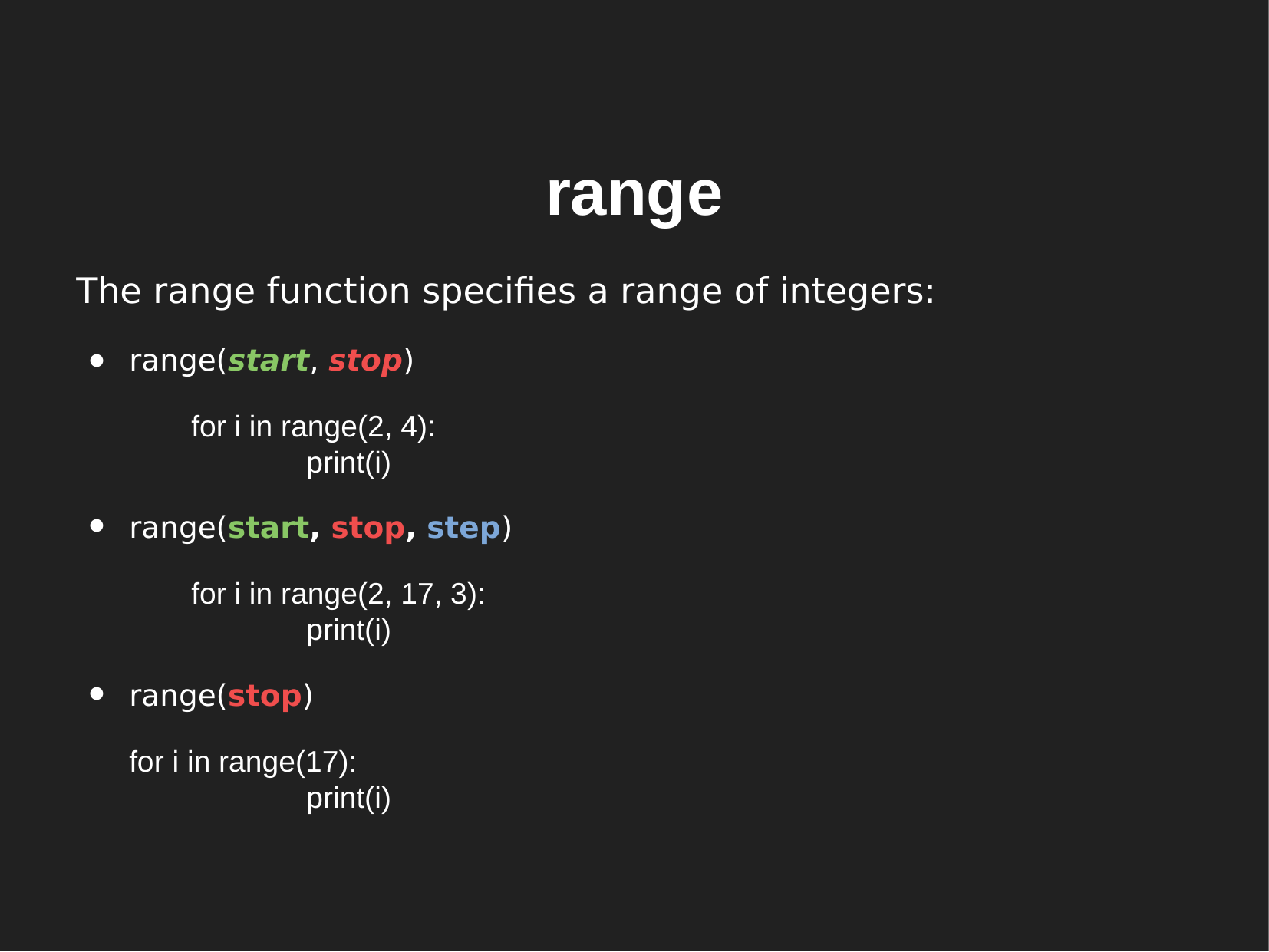

range
The range function specifies a range of integers:
range(start, stop)
	for i in range(2, 4):
		print(i)
range(start, stop, step)
	for i in range(2, 17, 3):
		print(i)
range(stop)
for i in range(17):
		print(i)